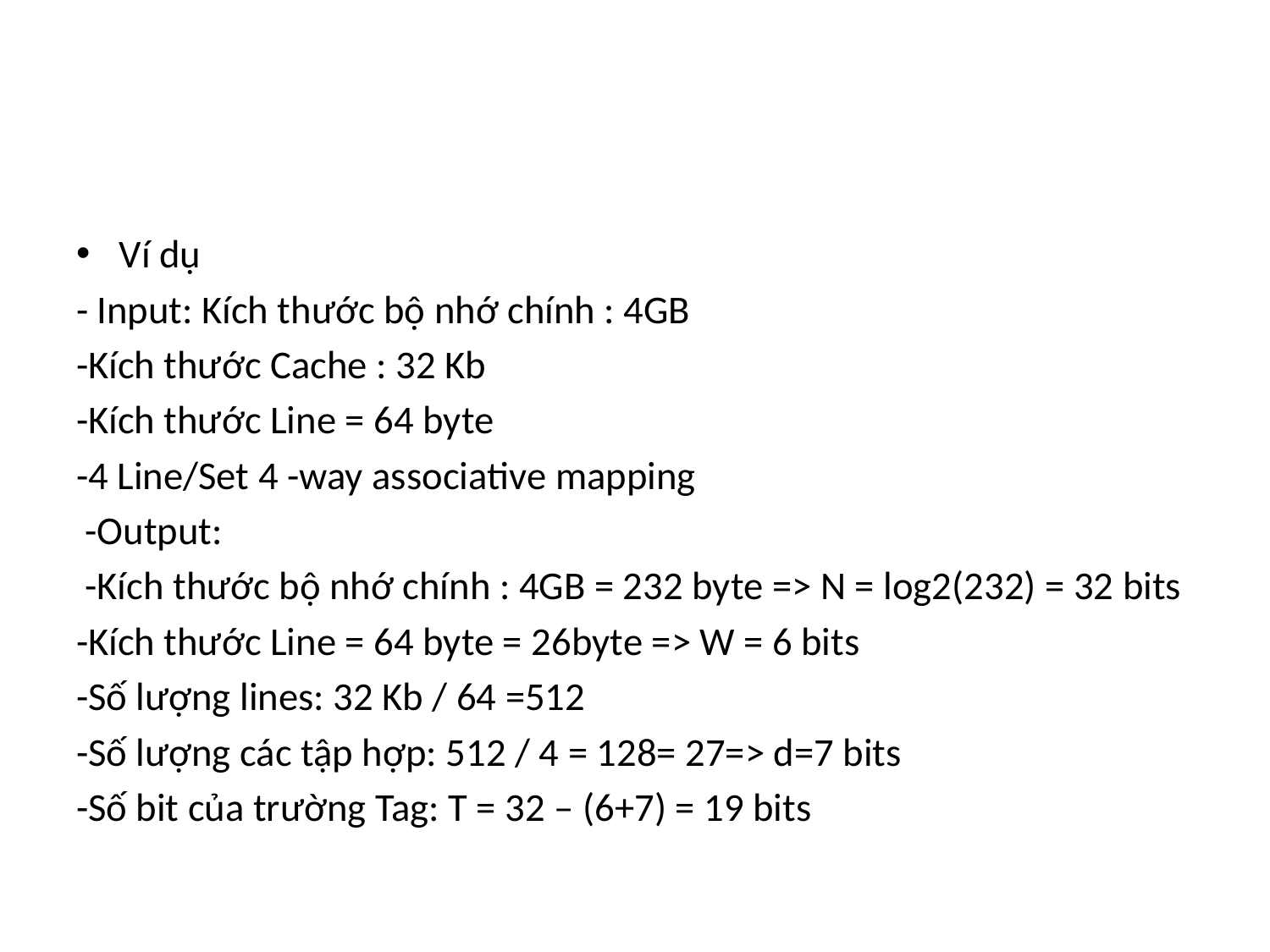

#
Ví dụ
- Input: Kích thước bộ nhớ chính : 4GB
-Kích thước Cache : 32 Kb
-Kích thước Line = 64 byte
-4 Line/Set 4 -way associative mapping
 -Output:
 -Kích thước bộ nhớ chính : 4GB = 232 byte => N = log2(232) = 32 bits
-Kích thước Line = 64 byte = 26byte => W = 6 bits
-Số lượng lines: 32 Kb / 64 =512
-Số lượng các tập hợp: 512 / 4 = 128= 27=> d=7 bits
-Số bit của trường Tag: T = 32 – (6+7) = 19 bits